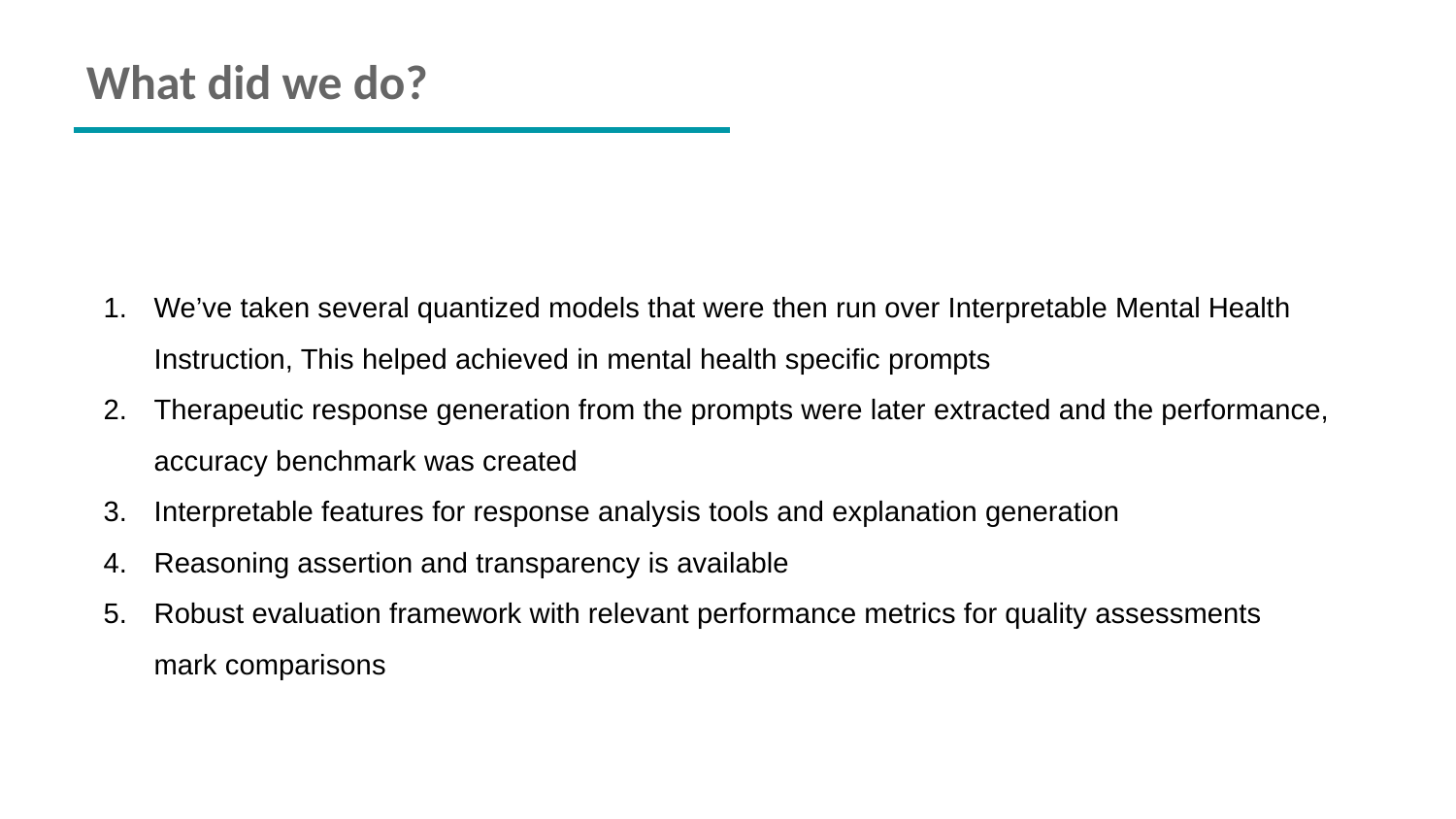

What did we do?

We’ve taken several quantized models that were then run over Interpretable Mental Health Instruction, This helped achieved in mental health specific prompts
Therapeutic response generation from the prompts were later extracted and the performance, accuracy benchmark was created
Interpretable features for response analysis tools and explanation generation
Reasoning assertion and transparency is available
Robust evaluation framework with relevant performance metrics for quality assessments
mark comparisons